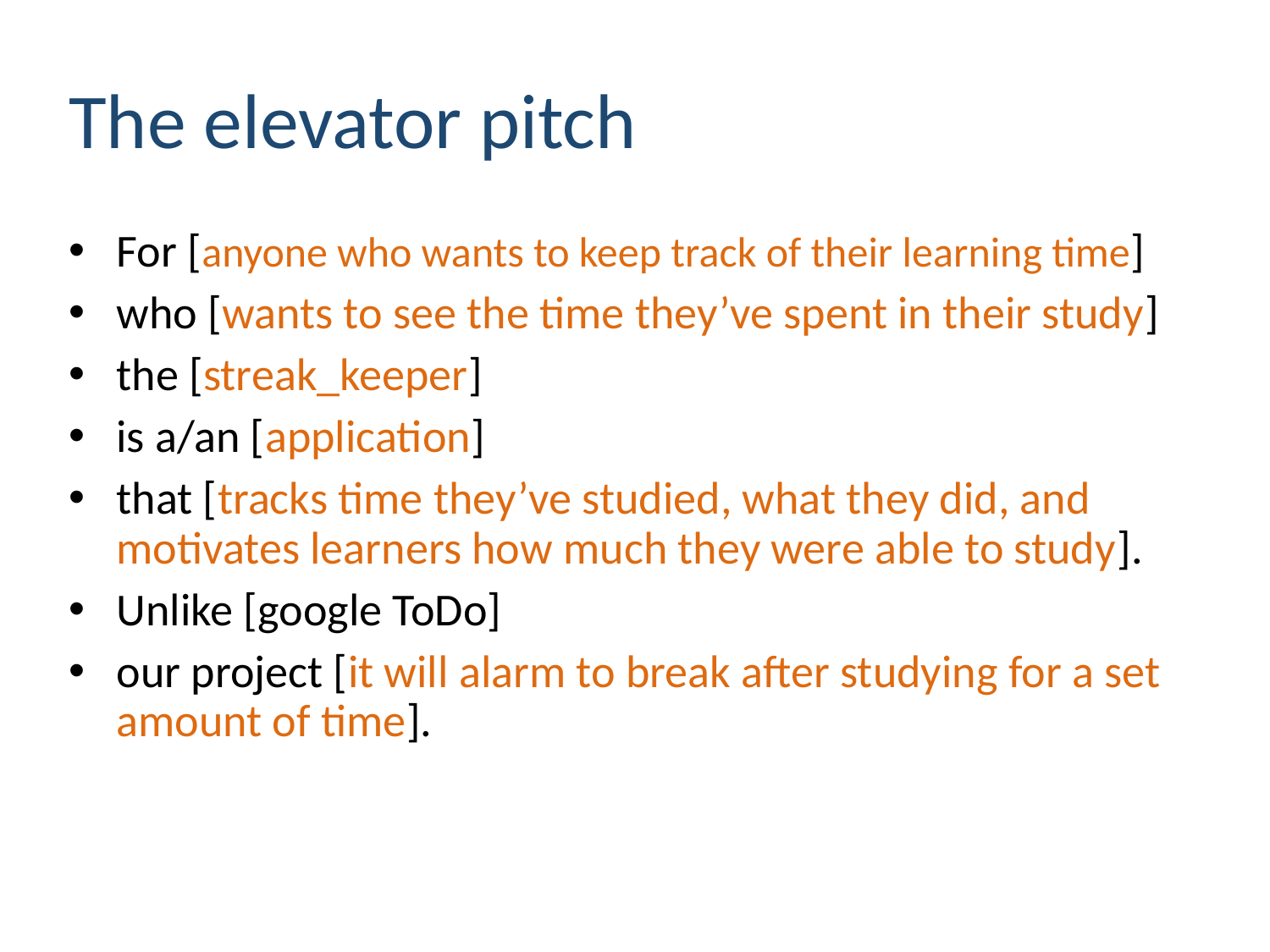

# The elevator pitch
For [anyone who wants to keep track of their learning time]
who [wants to see the time they’ve spent in their study]
the [streak_keeper]
is a/an [application]
that [tracks time they’ve studied, what they did, and motivates learners how much they were able to study].
Unlike [google ToDo]
our project [it will alarm to break after studying for a set amount of time].